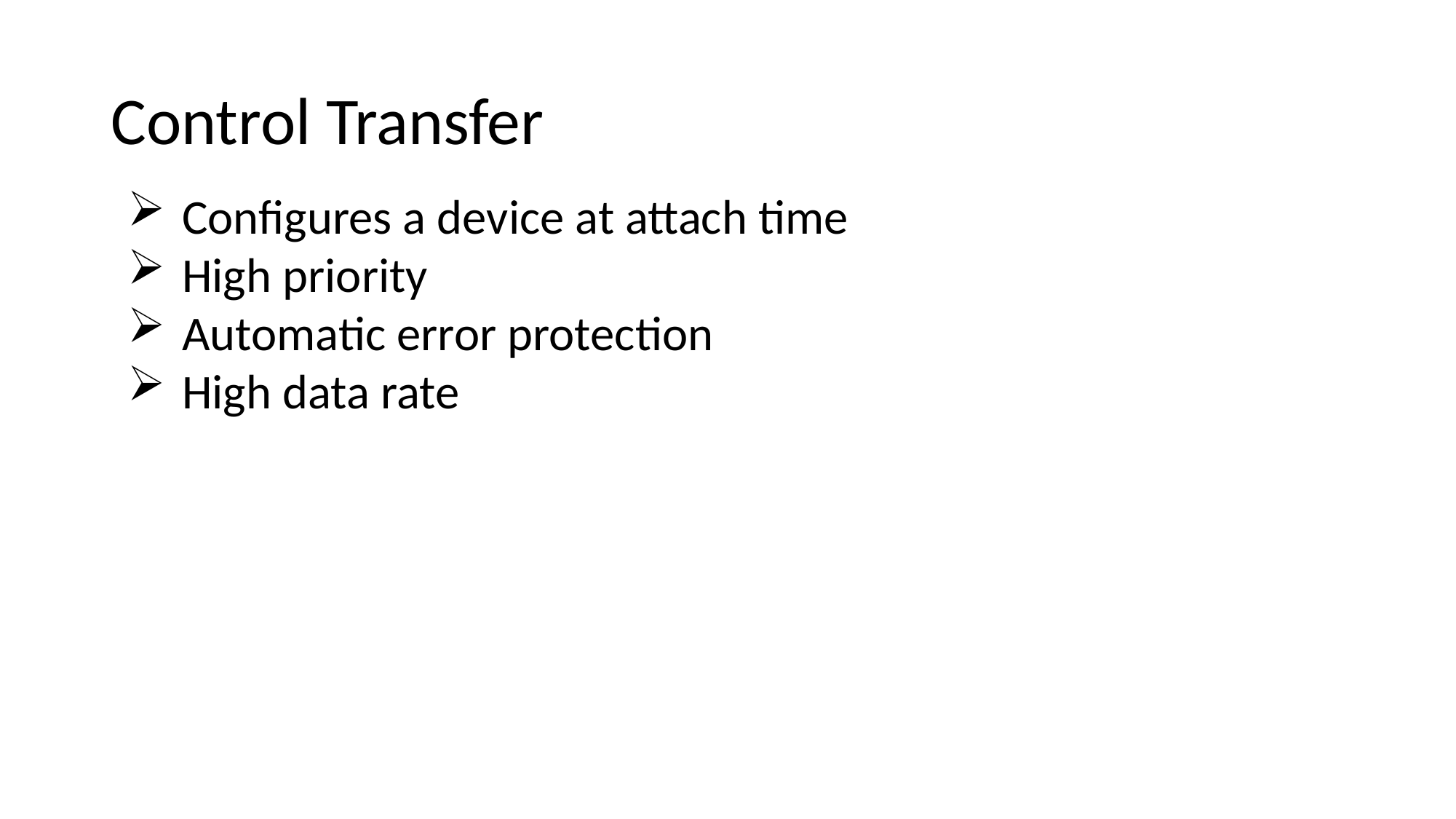

# Control Transfer
Configures a device at attach time
High priority
Automatic error protection
High data rate